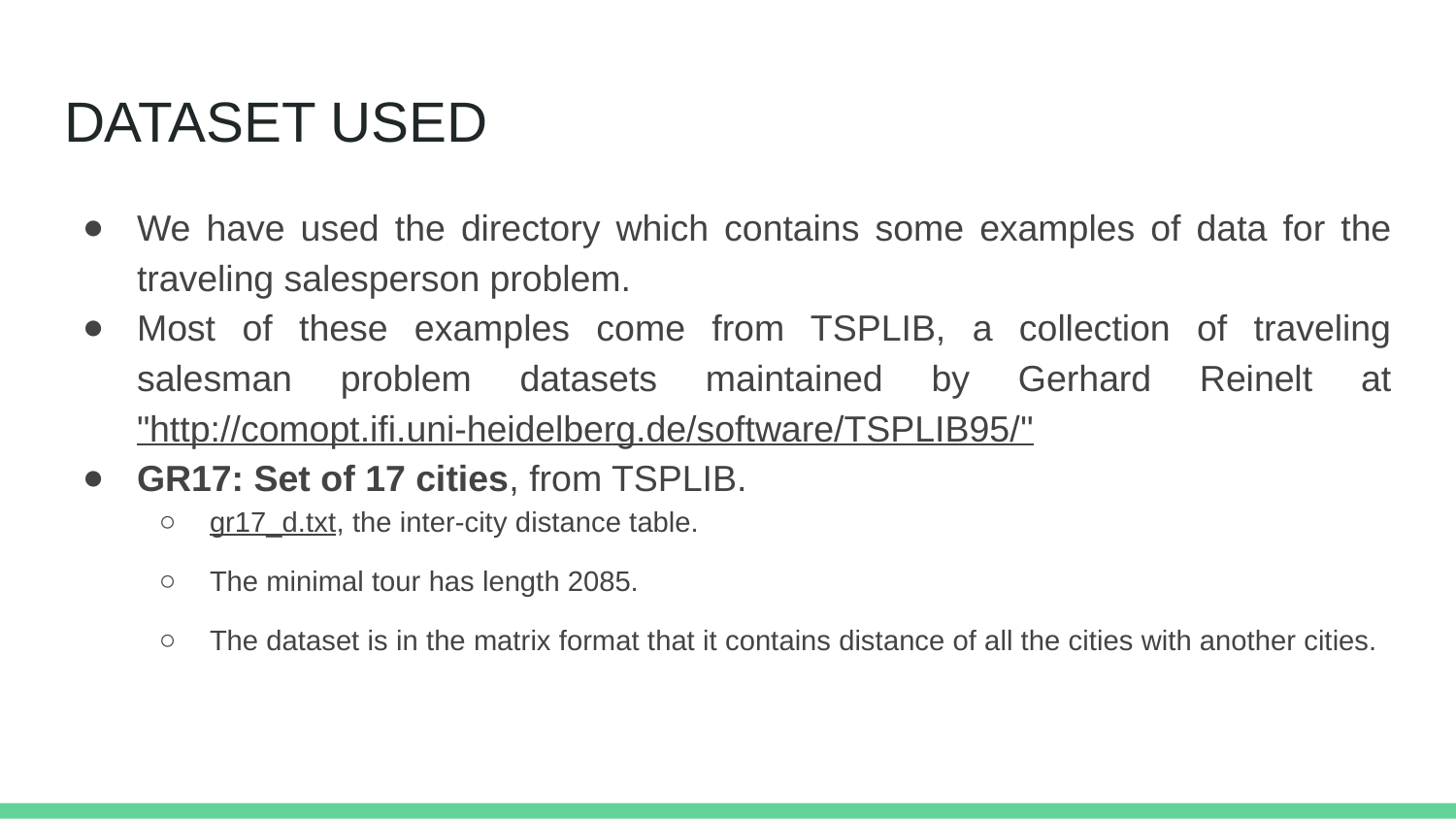

# DATASET USED
We have used the directory which contains some examples of data for the traveling salesperson problem.
Most of these examples come from TSPLIB, a collection of traveling salesman problem datasets maintained by Gerhard Reinelt at "http://comopt.ifi.uni-heidelberg.de/software/TSPLIB95/"
GR17: Set of 17 cities, from TSPLIB.
gr17_d.txt, the inter-city distance table.
The minimal tour has length 2085.
The dataset is in the matrix format that it contains distance of all the cities with another cities.